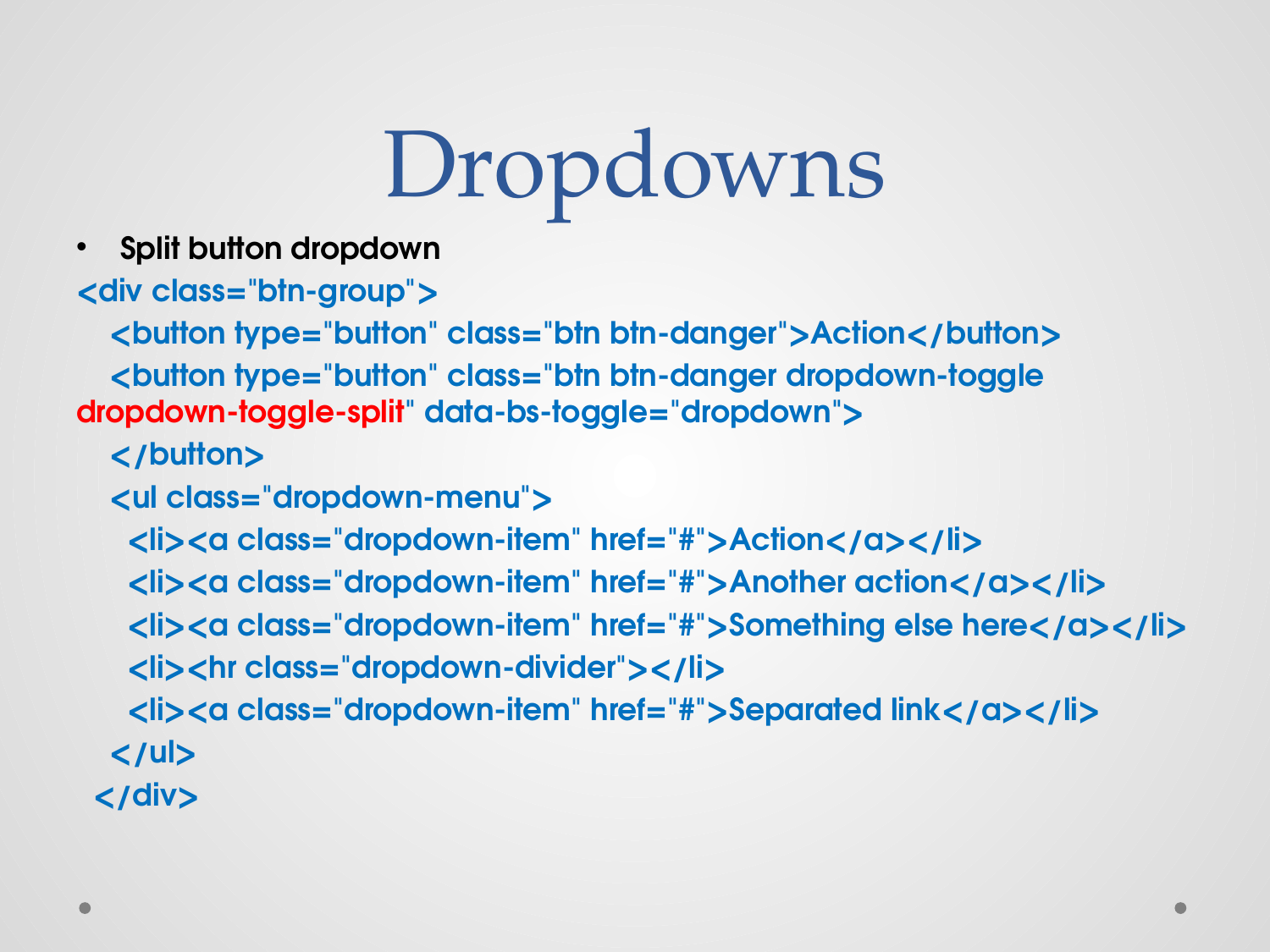

# Dropdowns
Split button dropdown
<div class="btn-group">
    <button type="button" class="btn btn-danger">Action</button>
    <button type="button" class="btn btn-danger dropdown-toggle dropdown-toggle-split" data-bs-toggle="dropdown">
    </button>
    <ul class="dropdown-menu">
      <li><a class="dropdown-item" href="#">Action</a></li>
      <li><a class="dropdown-item" href="#">Another action</a></li>
      <li><a class="dropdown-item" href="#">Something else here</a></li>
      <li><hr class="dropdown-divider"></li>
      <li><a class="dropdown-item" href="#">Separated link</a></li>
    </ul>
  </div>